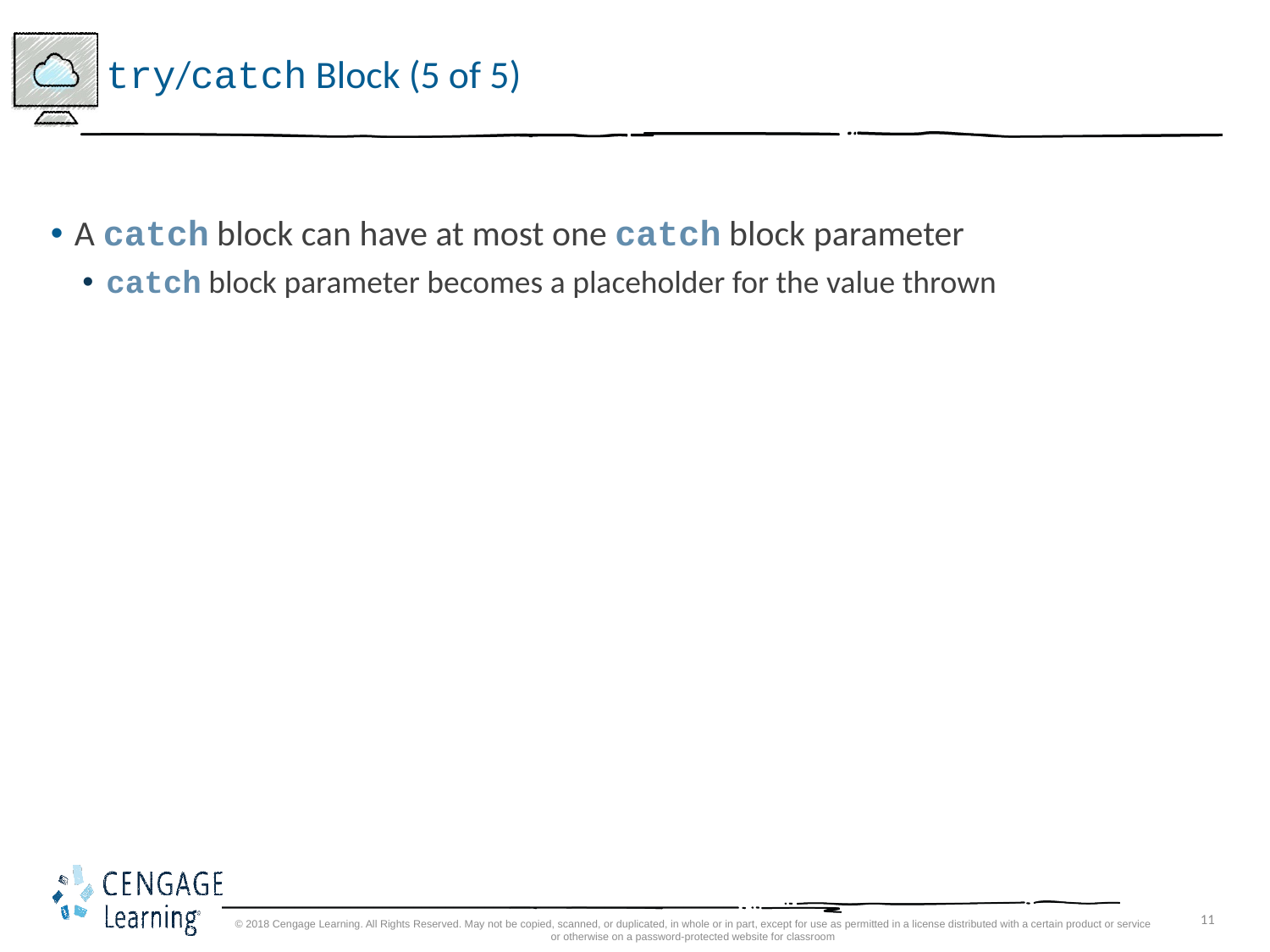

# try/catch Block (5 of 5)
A catch block can have at most one catch block parameter
catch block parameter becomes a placeholder for the value thrown
© 2018 Cengage Learning. All Rights Reserved. May not be copied, scanned, or duplicated, in whole or in part, except for use as permitted in a license distributed with a certain product or service or otherwise on a password-protected website for classroom